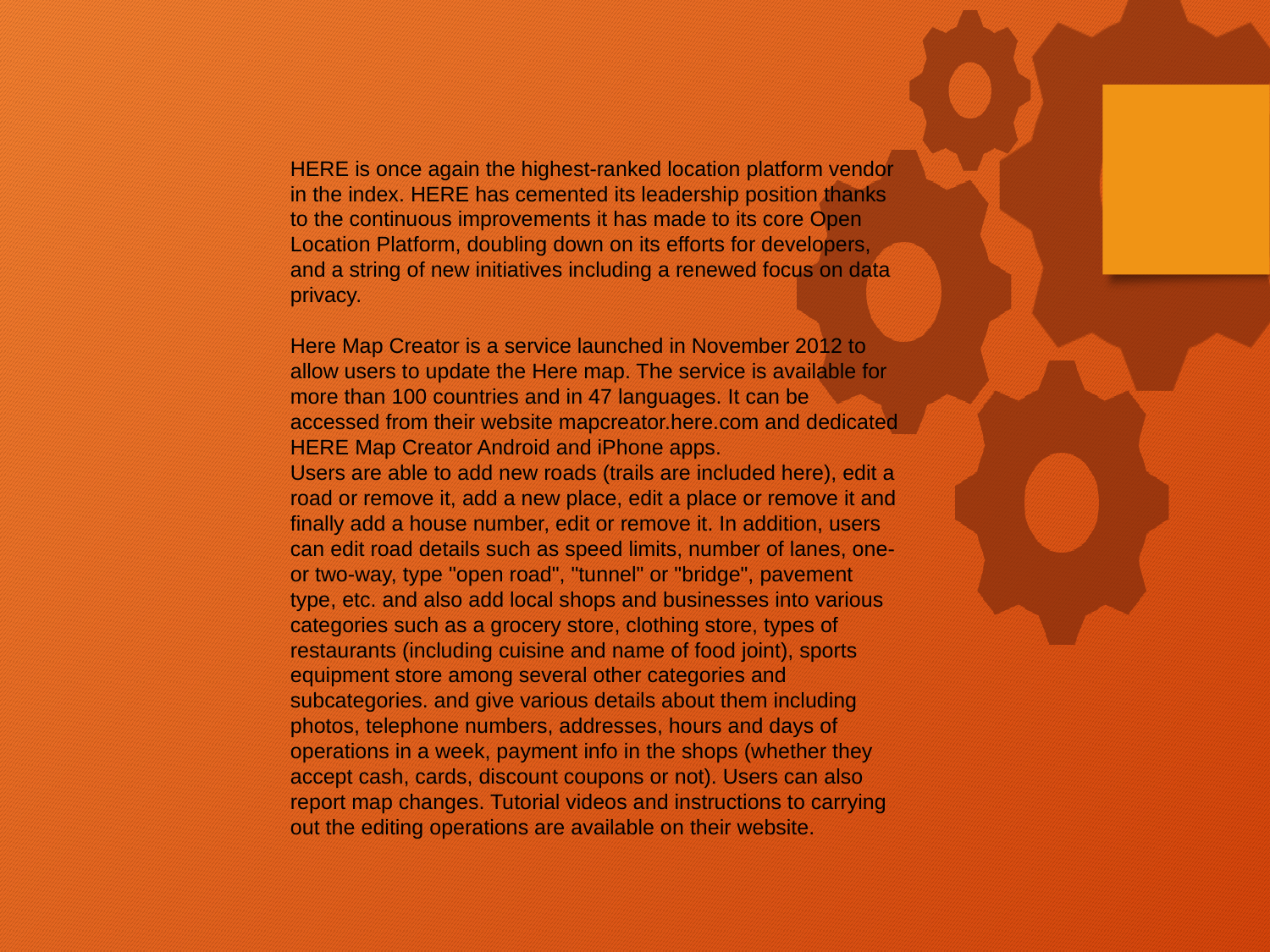

HERE is once again the highest-ranked location platform vendor in the index. HERE has cemented its leadership position thanks to the continuous improvements it has made to its core Open Location Platform, doubling down on its efforts for developers, and a string of new initiatives including a renewed focus on data privacy.

Here Map Creator is a service launched in November 2012 to allow users to update the Here map. The service is available for more than 100 countries and in 47 languages. It can be accessed from their website mapcreator.here.com and dedicated HERE Map Creator Android and iPhone apps.
Users are able to add new roads (trails are included here), edit a road or remove it, add a new place, edit a place or remove it and finally add a house number, edit or remove it. In addition, users can edit road details such as speed limits, number of lanes, one- or two-way, type "open road", "tunnel" or "bridge", pavement type, etc. and also add local shops and businesses into various categories such as a grocery store, clothing store, types of restaurants (including cuisine and name of food joint), sports equipment store among several other categories and subcategories. and give various details about them including photos, telephone numbers, addresses, hours and days of operations in a week, payment info in the shops (whether they accept cash, cards, discount coupons or not). Users can also report map changes. Tutorial videos and instructions to carrying out the editing operations are available on their website.